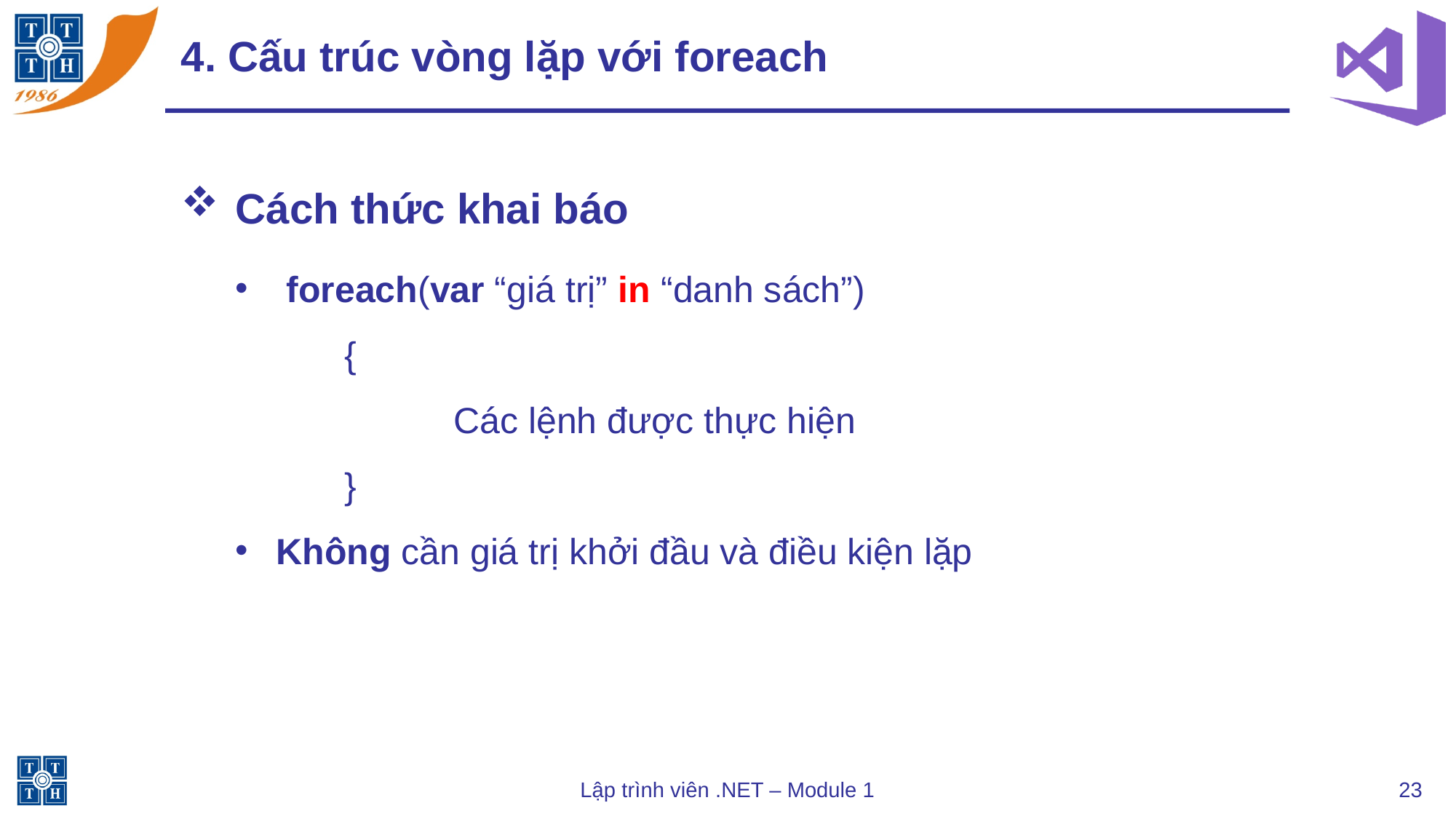

# 4. Cấu trúc vòng lặp với foreach
Cách thức khai báo
 foreach(var “giá trị” in “danh sách”)
	{
		Các lệnh được thực hiện
	}
Không cần giá trị khởi đầu và điều kiện lặp